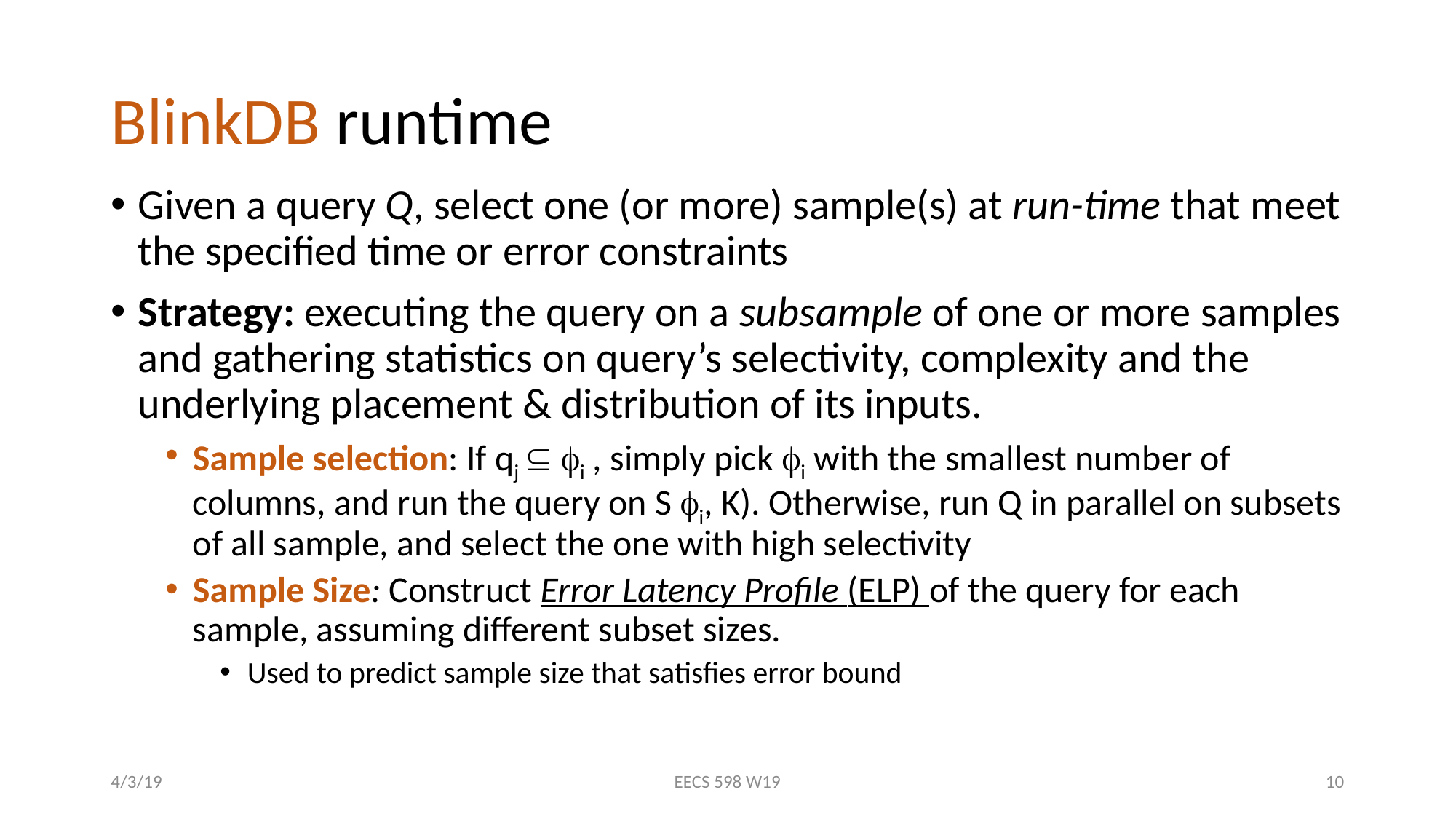

# BlinkDB runtime
Given a query Q, select one (or more) sample(s) at run-time that meet the specified time or error constraints
Strategy: executing the query on a subsample of one or more samples and gathering statistics on query’s selectivity, complexity and the underlying placement & distribution of its inputs.
Sample selection: If qj ⊆ φi , simply pick φi with the smallest number of columns, and run the query on S φi, K). Otherwise, run Q in parallel on subsets of all sample, and select the one with high selectivity
Sample Size: Construct Error Latency Profile (ELP) of the query for each sample, assuming different subset sizes.
Used to predict sample size that satisfies error bound
4/3/19
EECS 598 W19
10